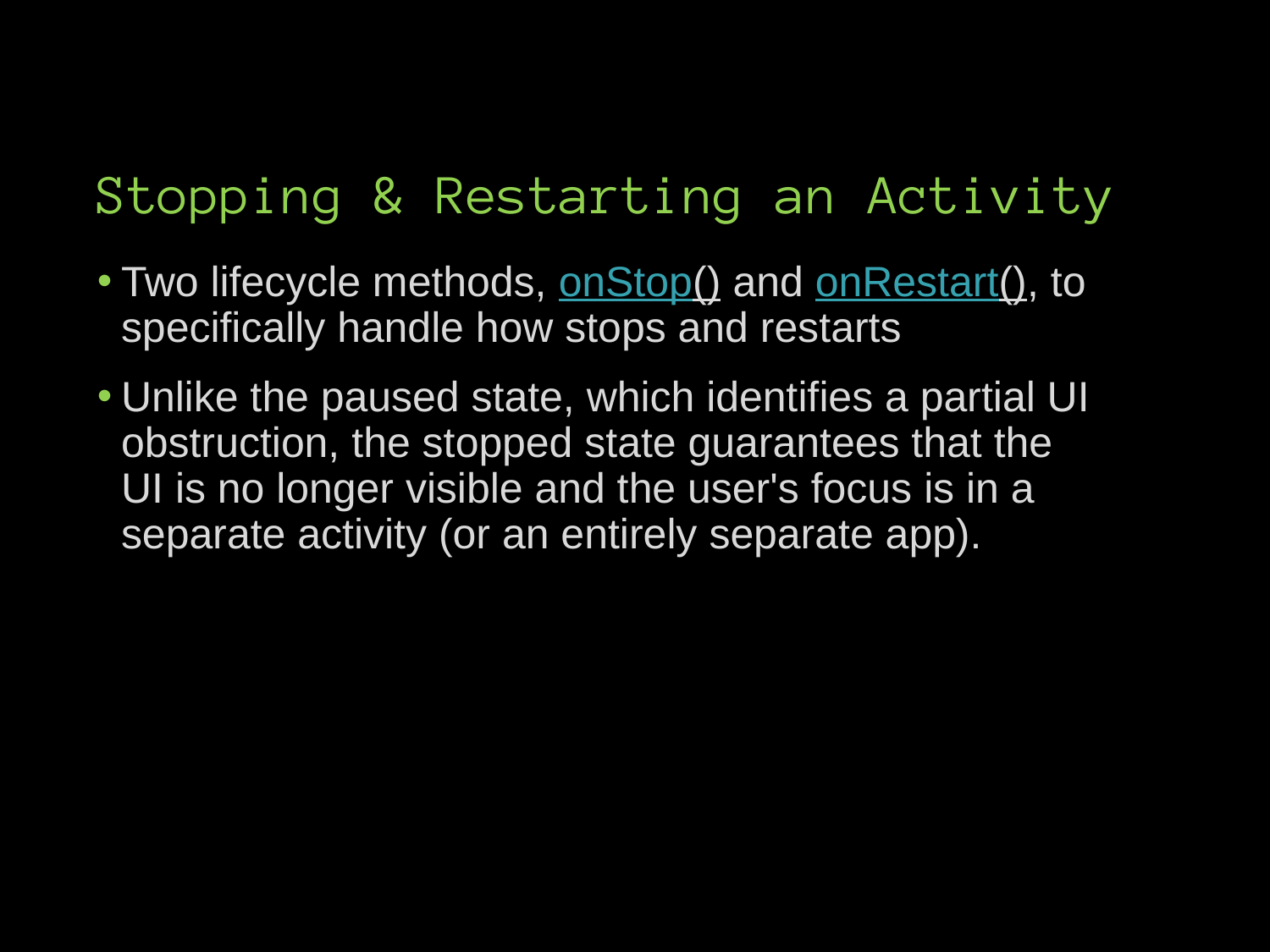

# Stopping & Restarting an Activity
Two lifecycle methods, onStop() and onRestart(), to specifically handle how stops and restarts
Unlike the paused state, which identifies a partial UI obstruction, the stopped state guarantees that the UI is no longer visible and the user's focus is in a separate activity (or an entirely separate app).